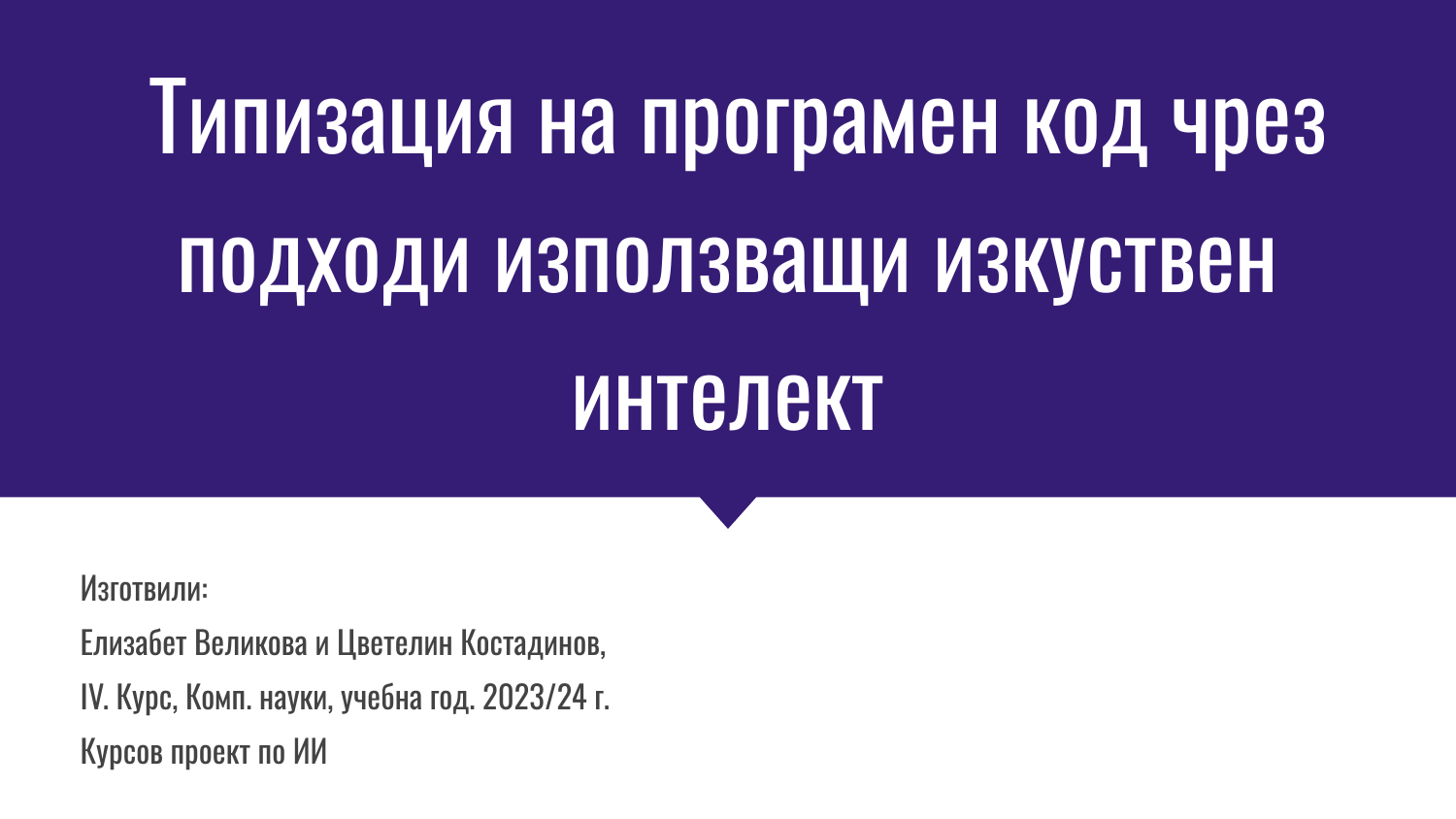

# Типизация на програмен код чрез подходи използващи изкуствен интелект
Изготвили:
Елизабет Великова и Цветелин Костадинов,
IV. Курс, Комп. науки, учебна год. 2023/24 г.
Курсов проект по ИИ